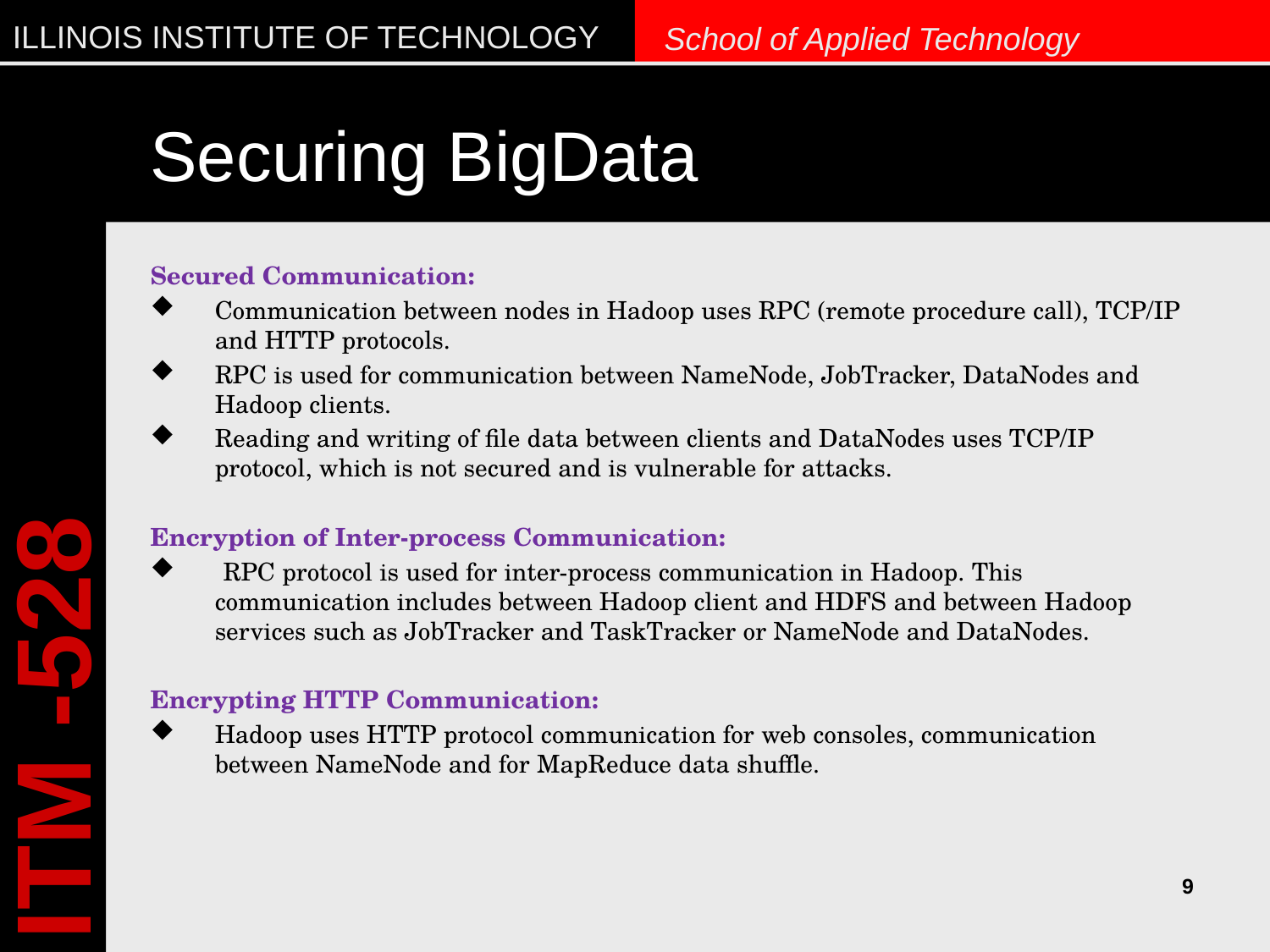

# Securing BigData
Secured Communication:
Communication between nodes in Hadoop uses RPC (remote procedure call), TCP/IP and HTTP protocols.
RPC is used for communication between NameNode, JobTracker, DataNodes and Hadoop clients.
Reading and writing of file data between clients and DataNodes uses TCP/IP protocol, which is not secured and is vulnerable for attacks.

Encryption of Inter-process Communication:
 RPC protocol is used for inter-process communication in Hadoop. This communication includes between Hadoop client and HDFS and between Hadoop services such as JobTracker and TaskTracker or NameNode and DataNodes.

Encrypting HTTP Communication:
Hadoop uses HTTP protocol communication for web consoles, communication between NameNode and for MapReduce data shuffle.

9